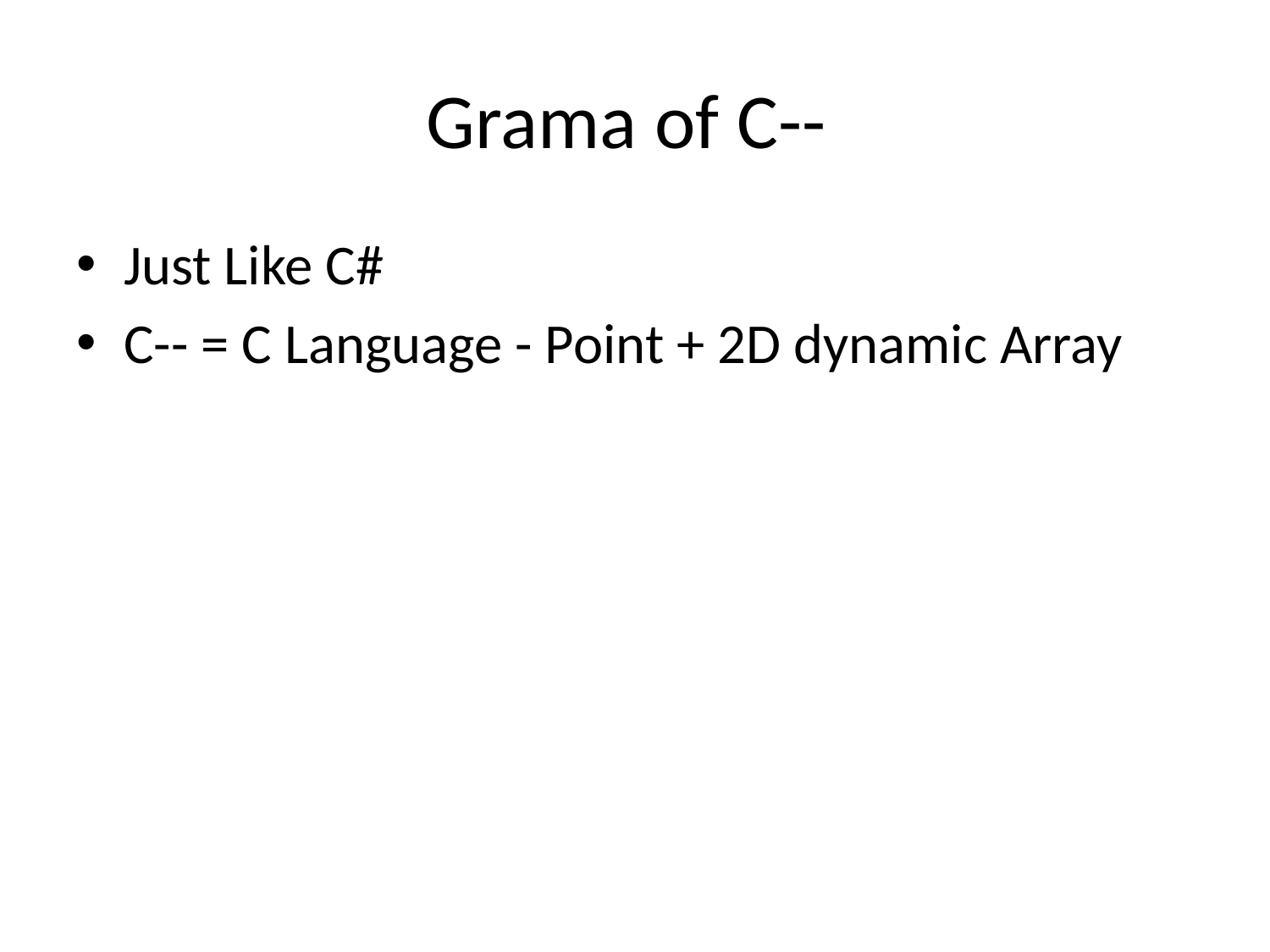

# Grama of C--
Just Like C#
C-- = C Language - Point + 2D dynamic Array